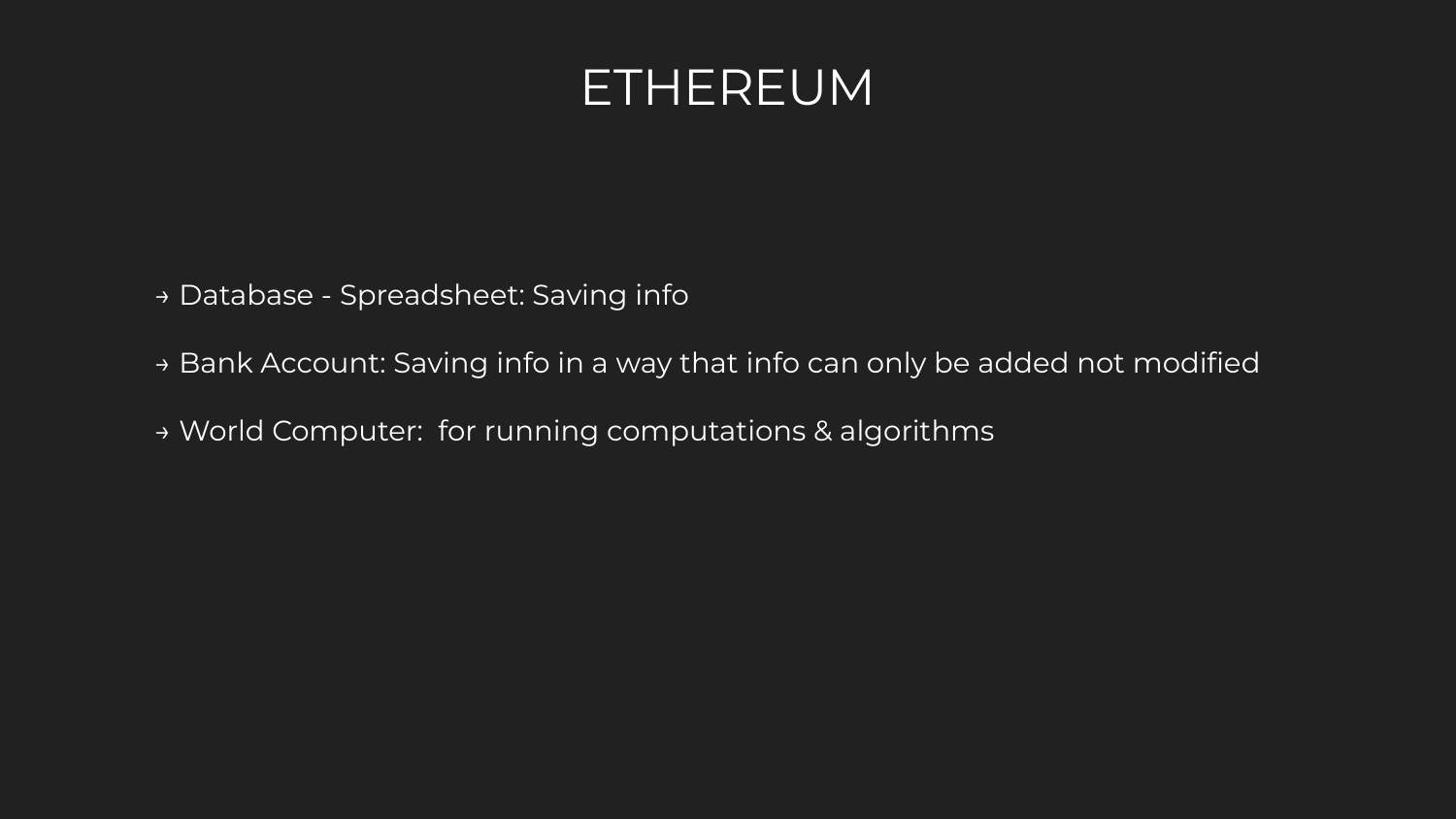

ETHEREUM
→ Database - Spreadsheet: Saving info

→ Bank Account: Saving info in a way that info can only be added not modified

→ World Computer:  for running computations & algorithms